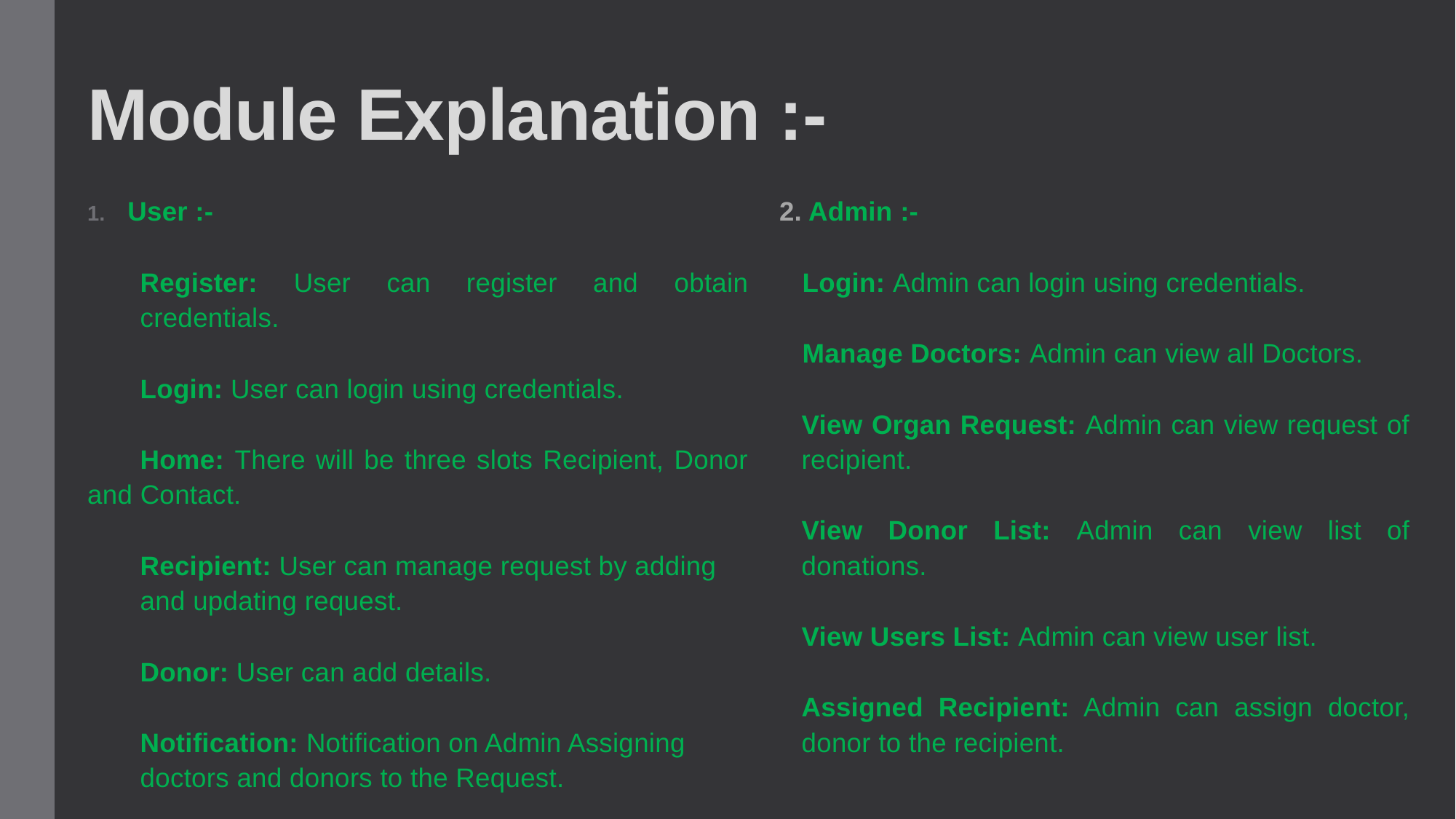

# Module Explanation :-
User :-
Register: User can register and obtain credentials.
Login: User can login using credentials.
Home: There will be three slots Recipient, Donor and Contact.
Recipient: User can manage request by adding and updating request.
Donor: User can add details.
Notification: Notification on Admin Assigning doctors and donors to the Request.
    2. Admin :-
Login: Admin can login using credentials.
Manage Doctors: Admin can view all Doctors.
View Organ Request: Admin can view request of recipient.
View Donor List: Admin can view list of donations.
View Users List: Admin can view user list.
Assigned Recipient: Admin can assign doctor, donor to the recipient.